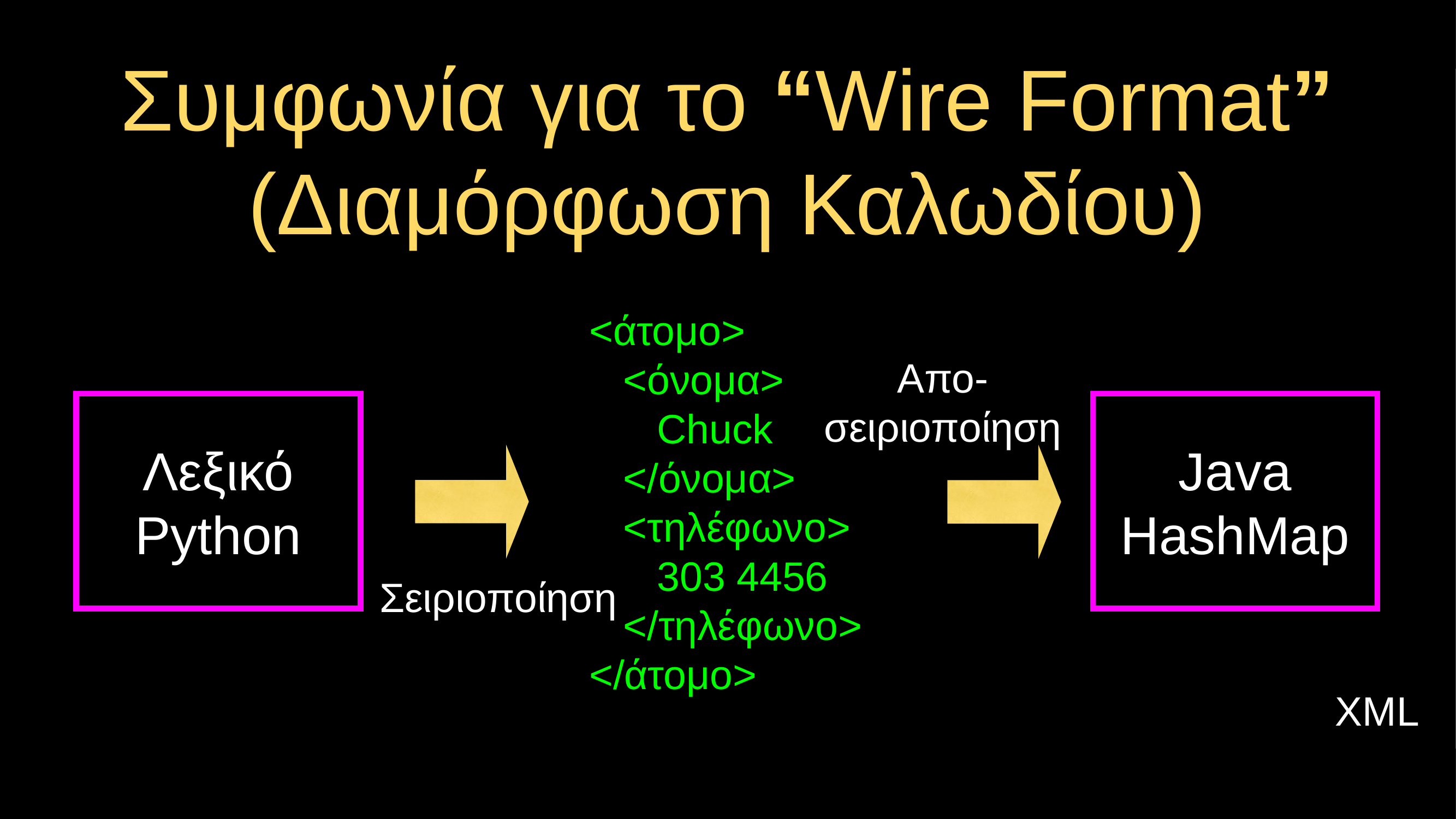

# Συμφωνία για το “Wire Format” (Διαμόρφωση Καλωδίου)
<άτομο>
   <όνομα>
      Chuck
   </όνομα>
   <τηλέφωνο>
      303 4456
   </τηλέφωνο>
</άτομο>
Απο-σειριοποίηση
Λεξικό Python
Java
HashMap

Σειριοποίηση
XML